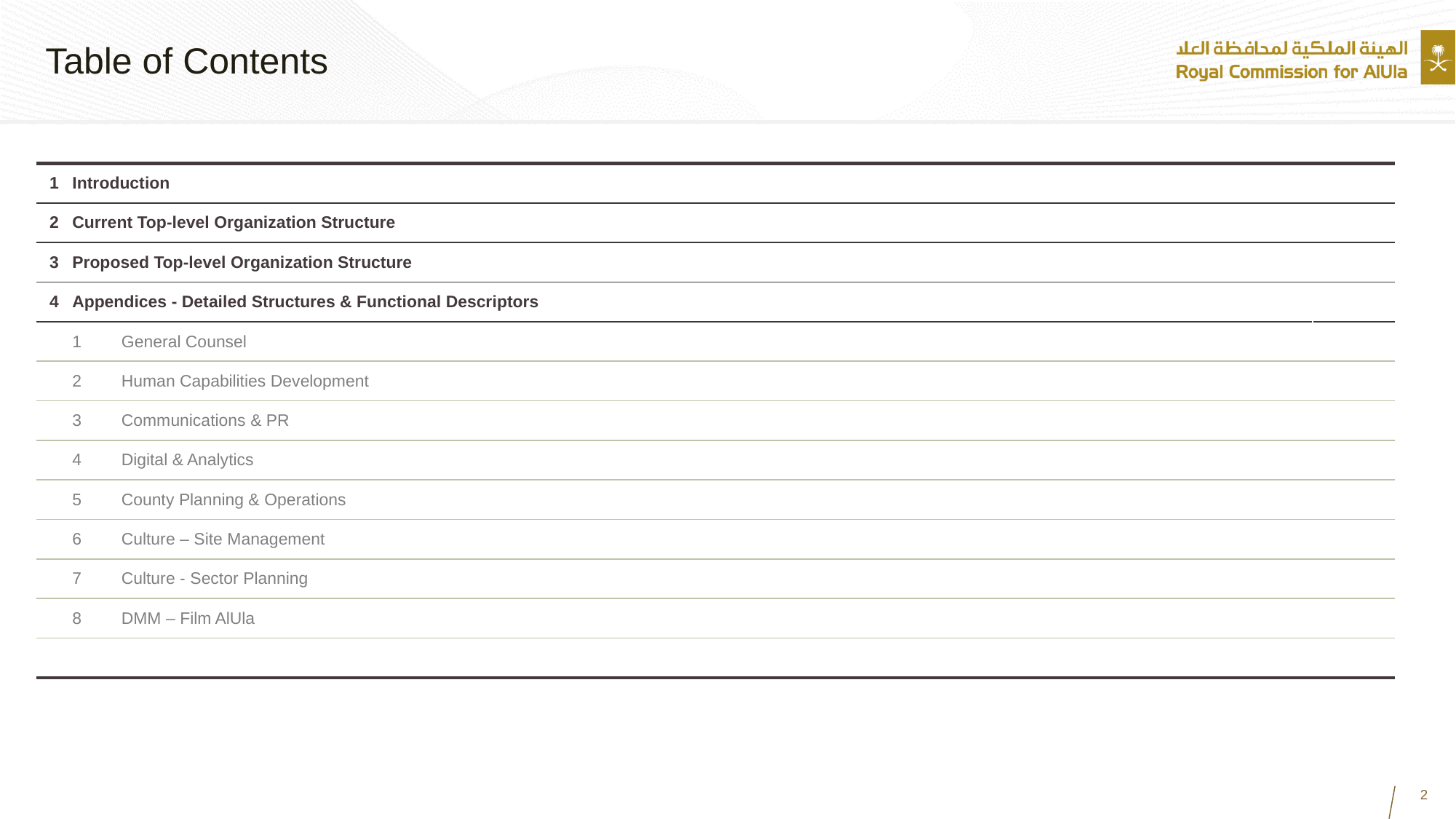

# Table of Contents
| 1 | Introduction |  |  |  |
| --- | --- | --- | --- | --- |
| 2 | Current Top-level Organization Structure |  |  |  |
| 3 | Proposed Top-level Organization Structure |  |  |  |
| 4 | Appendices - Detailed Structures & Functional Descriptors |  |  |  |
|  | 1 | General Counsel |  |  |
|  | 2 | Human Capabilities Development |  |  |
|  | 3 | Communications & PR |  |  |
|  | 4 | Digital & Analytics |  |  |
|  | 5 | County Planning & Operations |  |  |
|  | 6 | Culture – Site Management |  |  |
|  | 7 | Culture - Sector Planning |  |  |
|  | 8 | DMM – Film AlUla |  |  |
|  |  |  |  |  |

 2